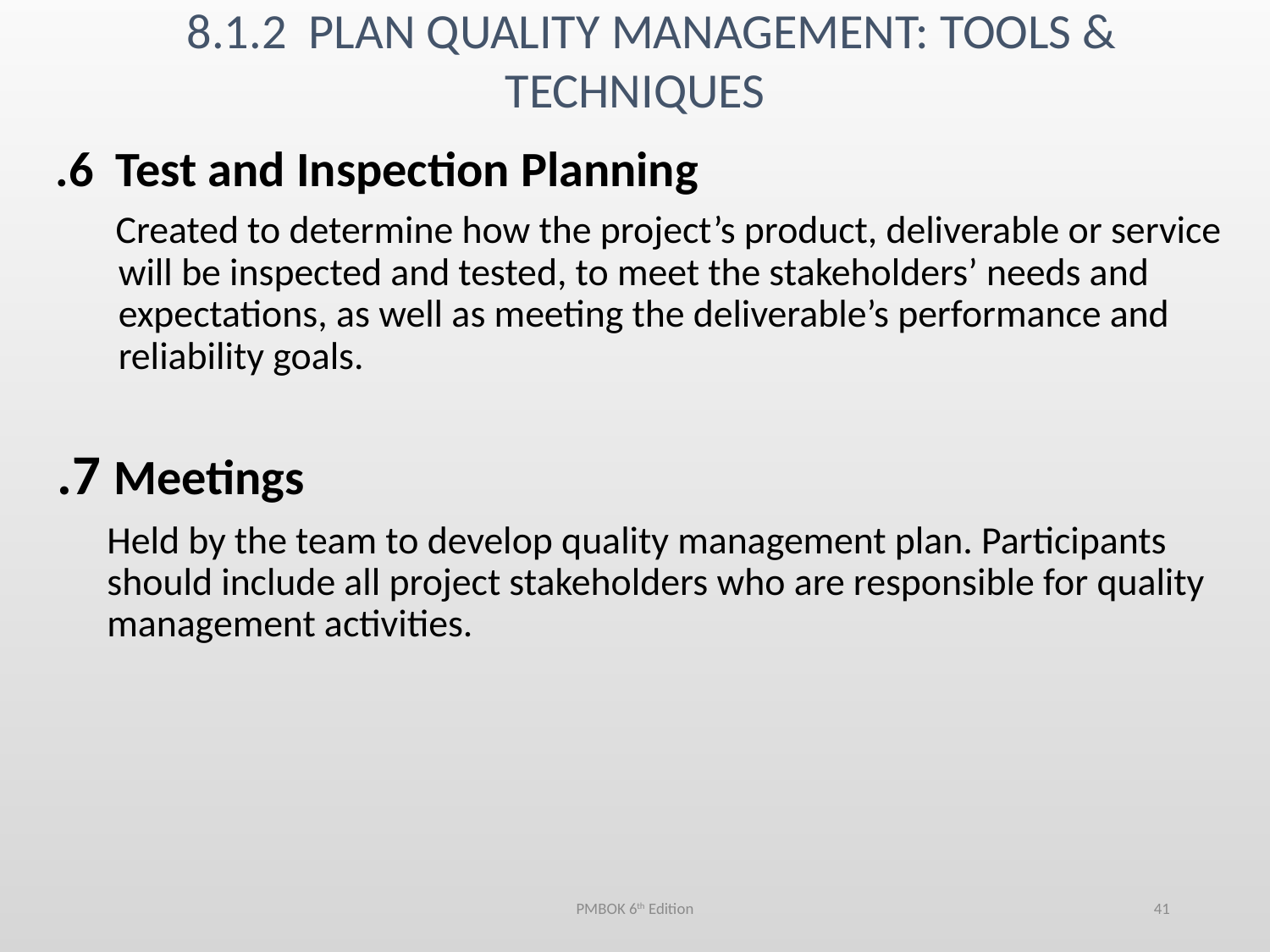

# 8.1.2  Plan Quality MANAGEMENT: TOOLS & TECHNIQUES
 .6  Test and Inspection Planning
 Created to determine how the project’s product, deliverable or service  will be inspected and tested, to meet the stakeholders’ needs and expectations, as well as meeting the deliverable’s performance and reliability goals.

.7 Meetings
Held by the team to develop quality management plan. Participants    should include all project stakeholders who are responsible for quality management activities.
PMBOK 6th Edition
41